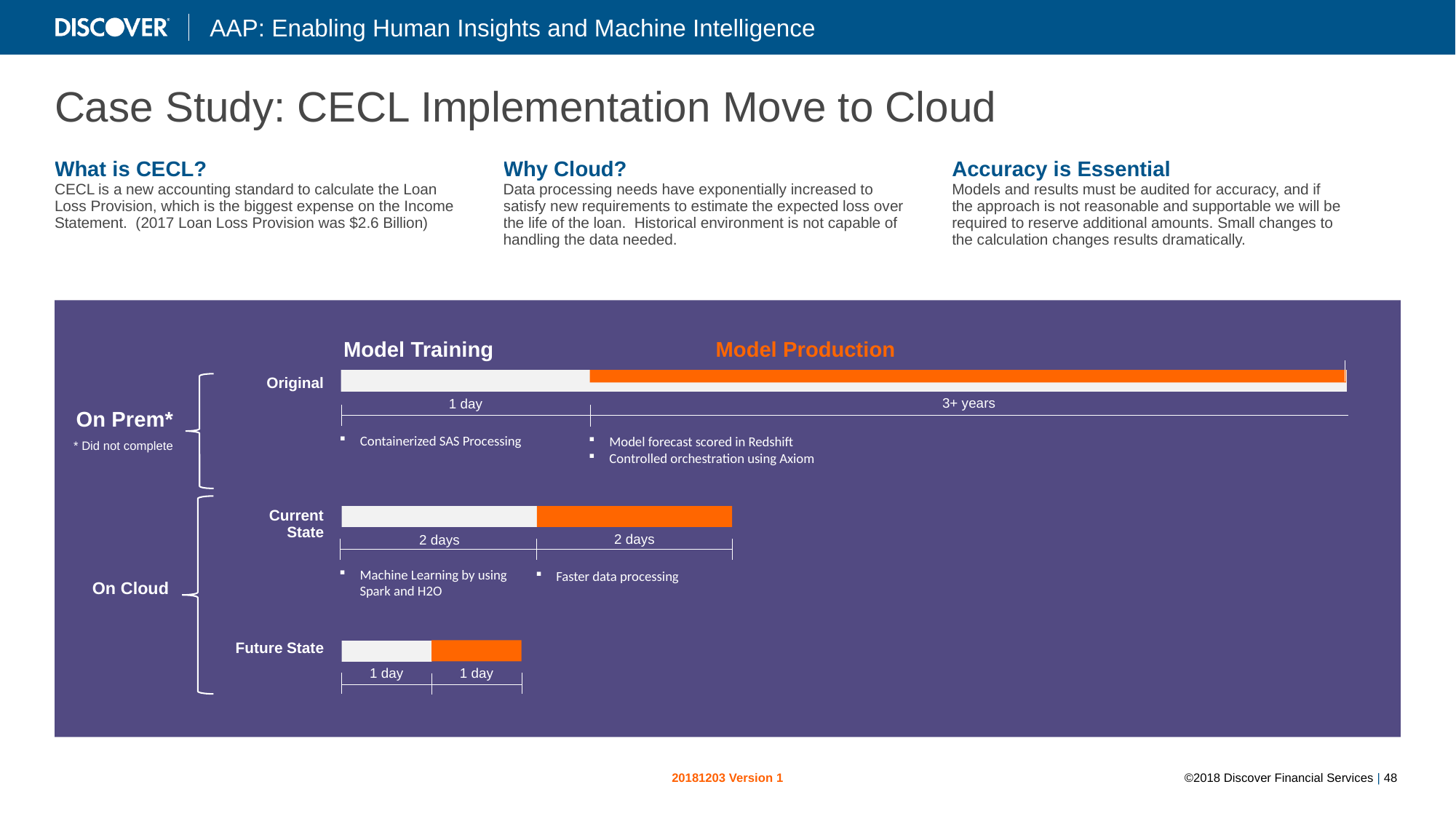

Case Study: CECL Implementation Move to Cloud
| What is CECL? CECL is a new accounting standard to calculate the Loan Loss Provision, which is the biggest expense on the Income Statement. (2017 Loan Loss Provision was $2.6 Billion) | Why Cloud? Data processing needs have exponentially increased to satisfy new requirements to estimate the expected loss over the life of the loan. Historical environment is not capable of handling the data needed. | Accuracy is Essential Models and results must be audited for accuracy, and if the approach is not reasonable and supportable we will be required to reserve additional amounts. Small changes to the calculation changes results dramatically. |
| --- | --- | --- |

Model Training
Model Production
| Original |
| --- |
| Current State |
| Future State |

On Prem*
* Did not complete
3+ years
1 day
Containerized SAS Processing
Model forecast scored in Redshift
Controlled orchestration using Axiom

2 days
2 days
Machine Learning by using Spark and H2O
Faster data processing
On Cloud

1 day
1 day